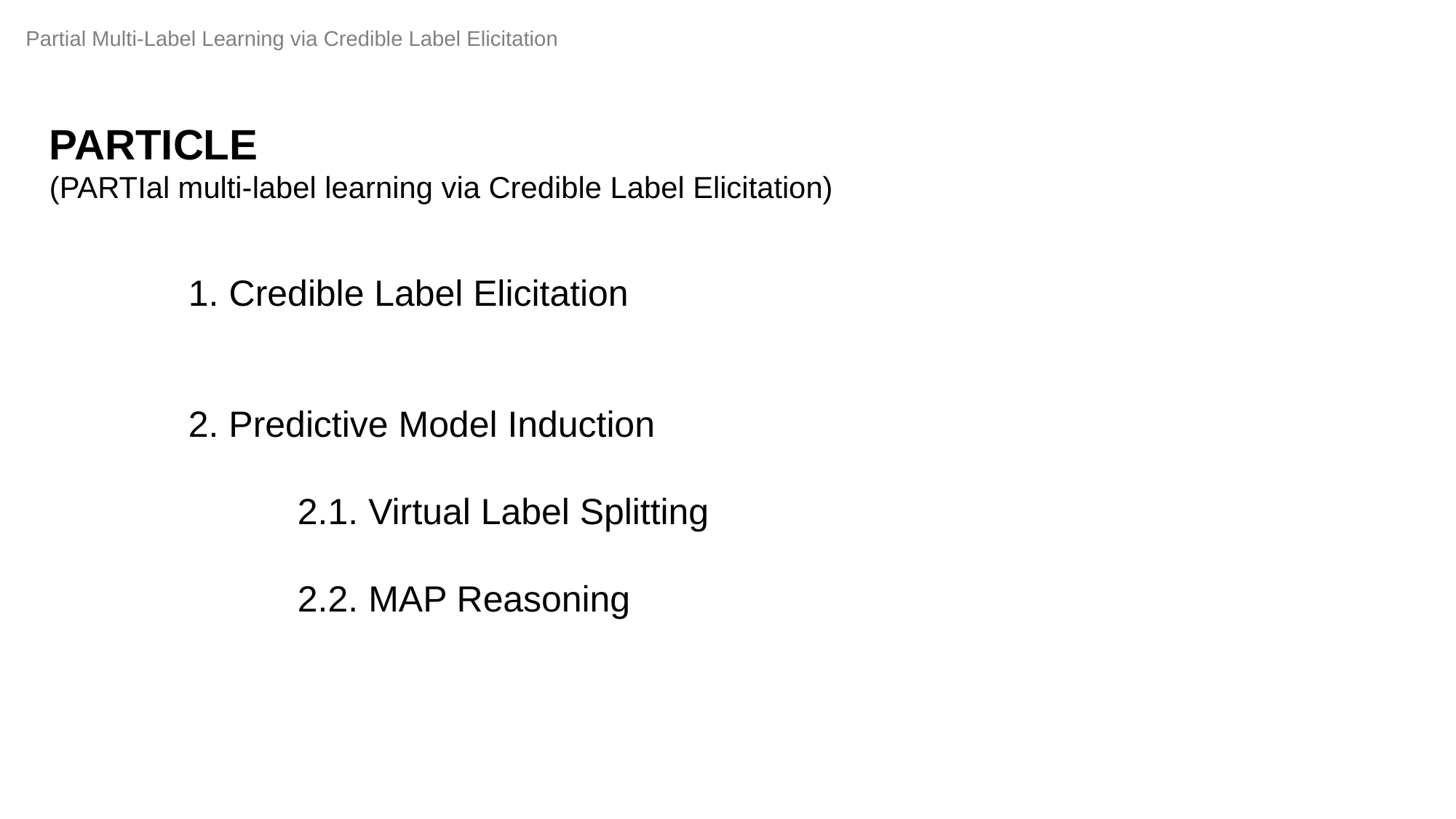

Partial Multi-Label Learning via Credible Label Elicitation
PARTICLE
(PARTIal multi-label learning via Credible Label Elicitation)

1. Credible Label Elicitation

2. Predictive Model Induction

	2.1. Virtual Label Splitting

	2.2. MAP Reasoning